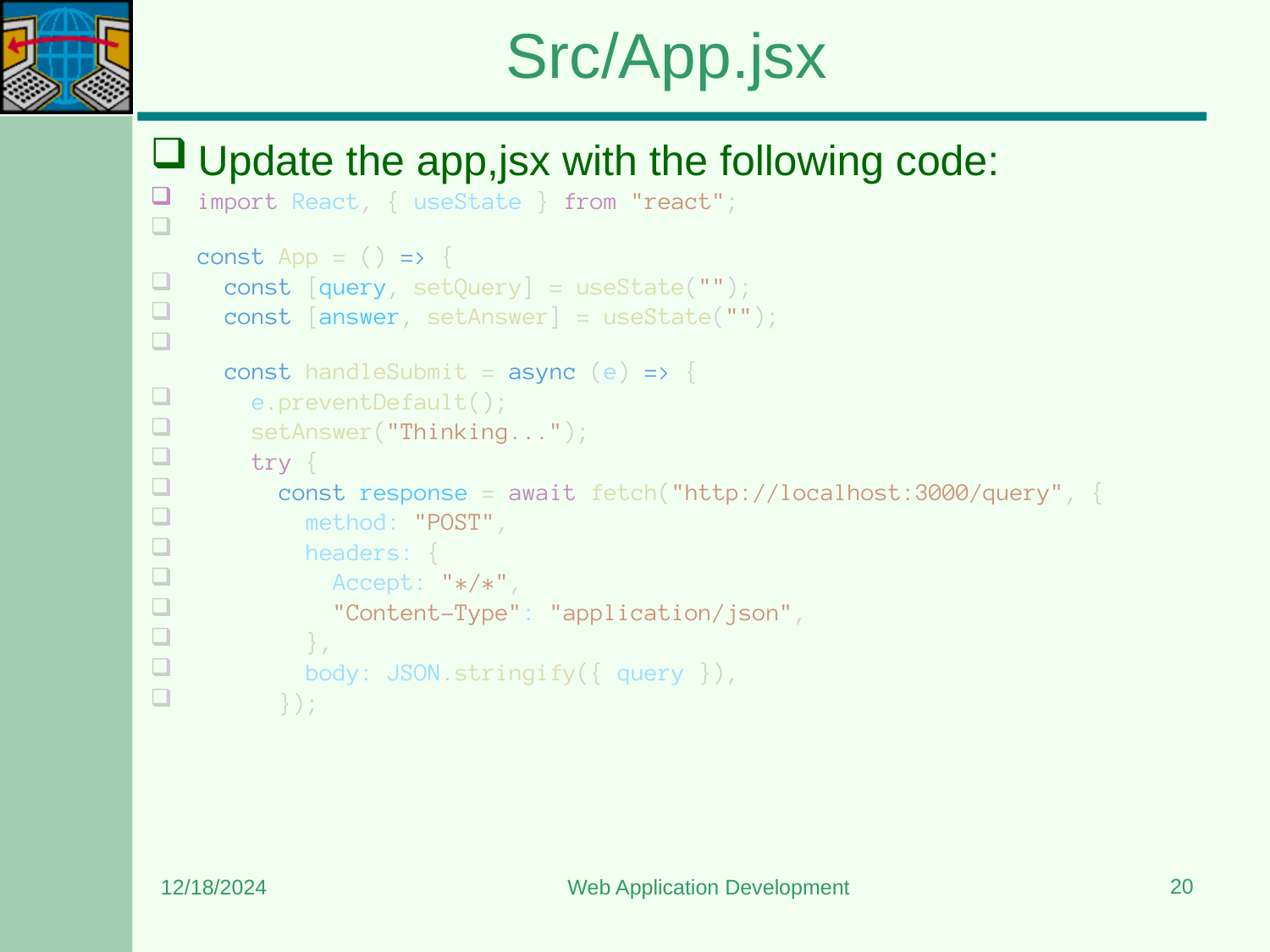

# Src/App.jsx
Update the app,jsx with the following code:
import React, { useState } from "react";
const App = () => {
  const [query, setQuery] = useState("");
  const [answer, setAnswer] = useState("");
  const handleSubmit = async (e) => {
    e.preventDefault();
    setAnswer("Thinking...");
    try {
      const response = await fetch("http://localhost:3000/query", {
        method: "POST",
        headers: {
          Accept: "*/*",
          "Content-Type": "application/json",
        },
        body: JSON.stringify({ query }),
      });
20
12/18/2024
Web Application Development